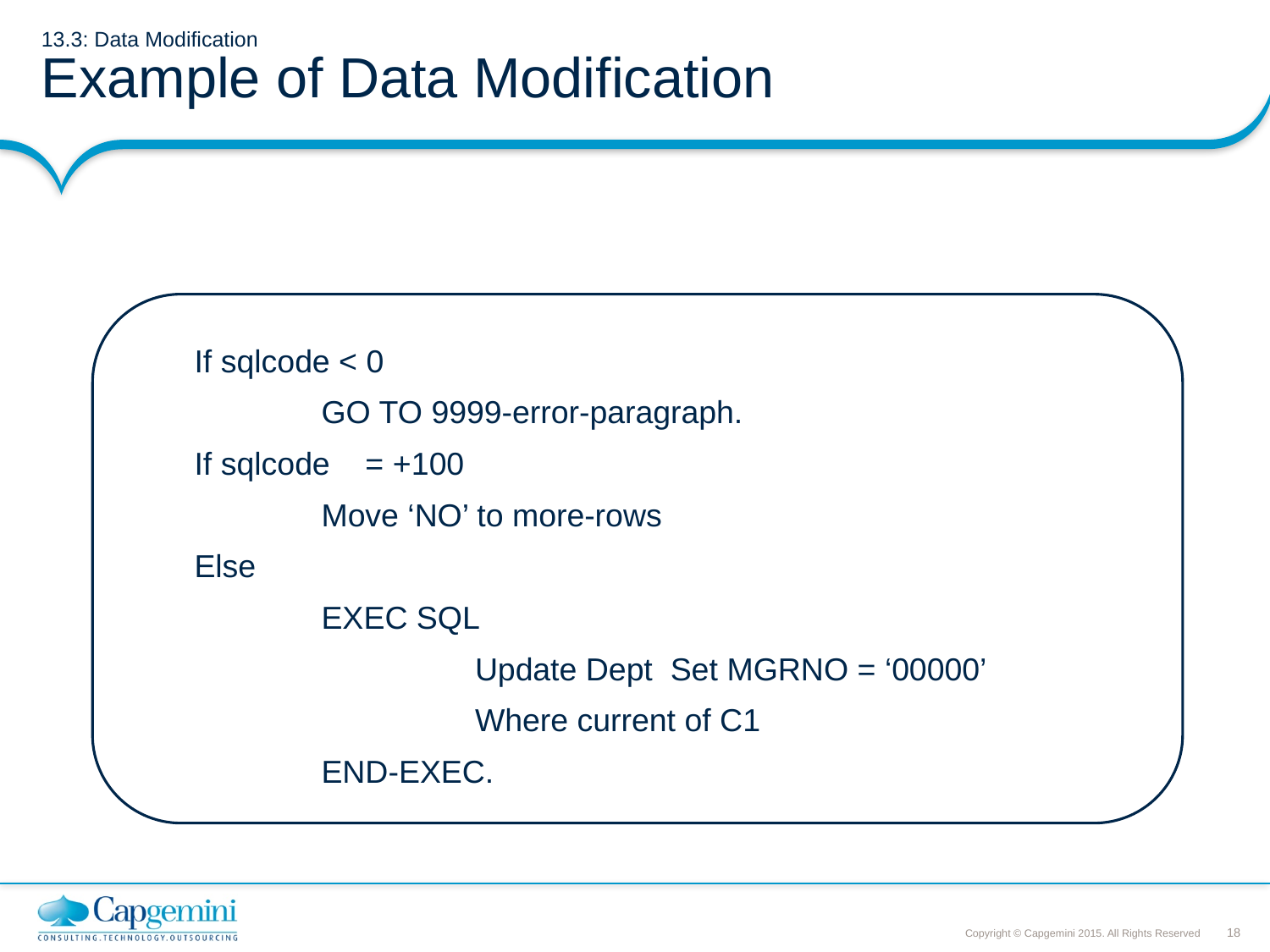

# 13.3: Data Modification Example of Data Modification

If sqlcode < 0
	GO TO 9999-error-paragraph.
If sqlcode    = +100
	Move ‘NO’ to more-rows
Else
	EXEC SQL
		   Update Dept  Set MGRNO = ‘00000’
		   Where current of C1
	END-EXEC.